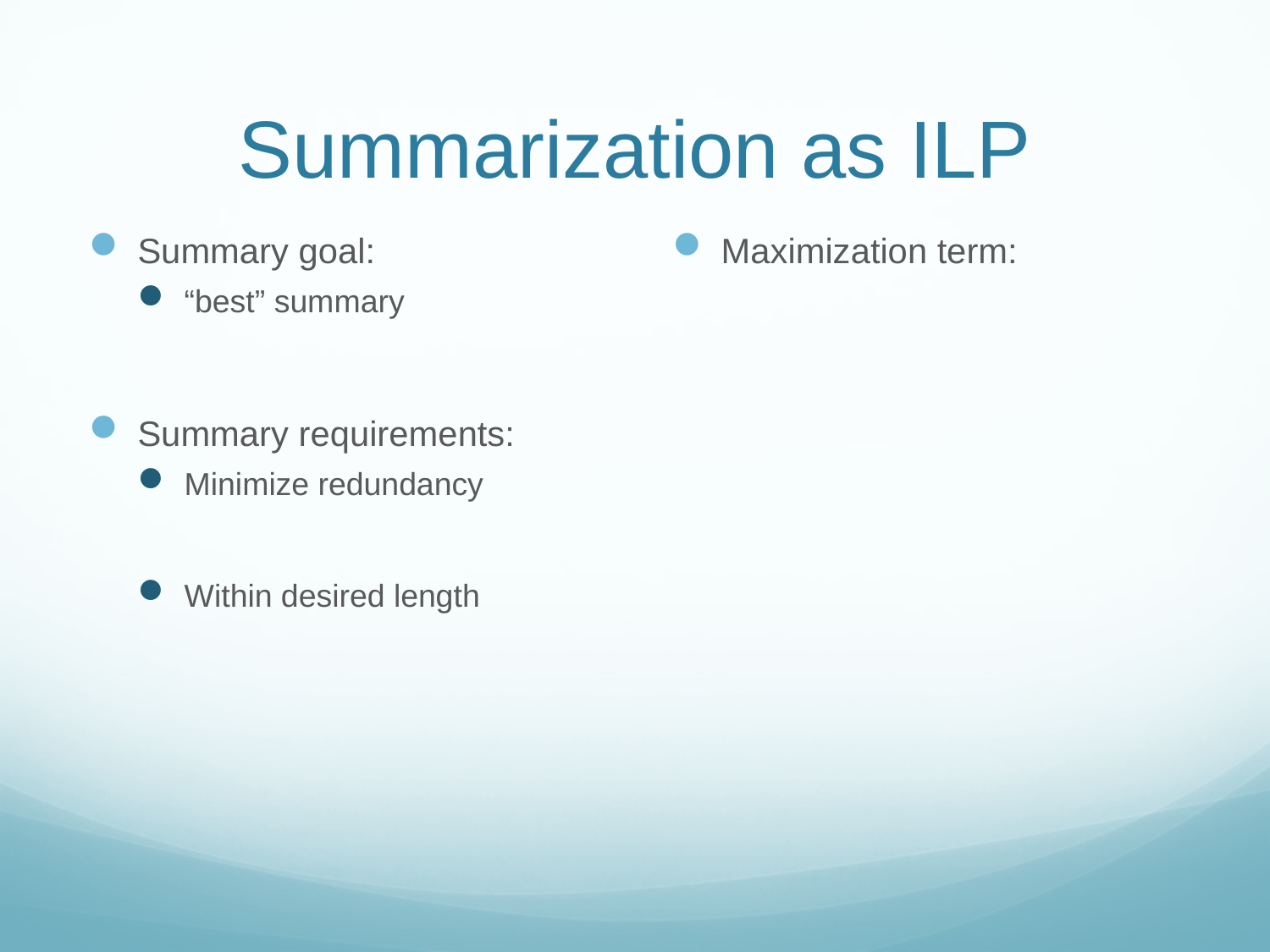

# Summarization as ILP
Summary goal:
“best” summary

Summary requirements:
Minimize redundancy

Within desired length

Maximization term: